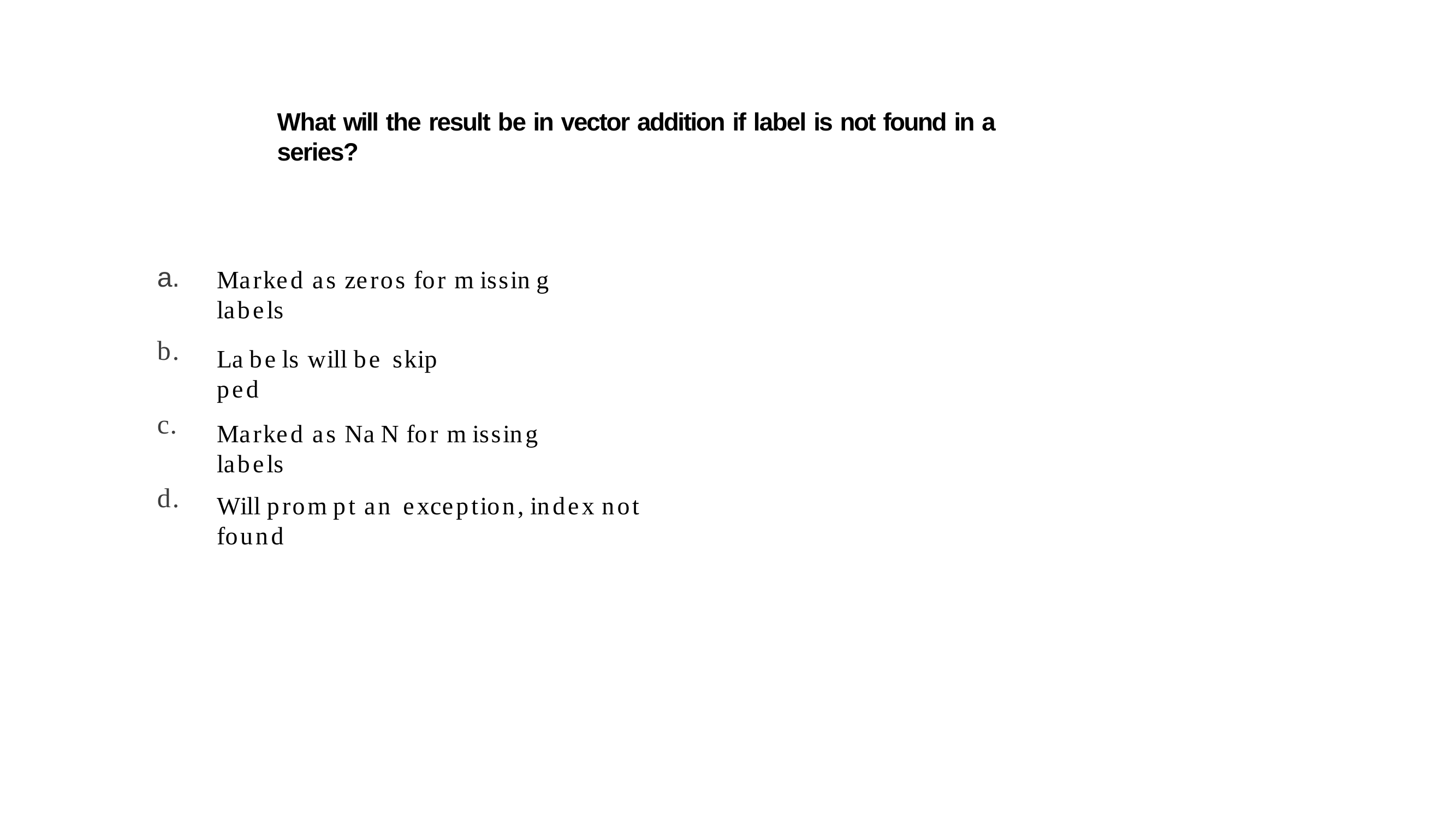

What will the result be in vector addition if label is not found in a series?
a.
Marked as zeros for m issin g labels
b.
La be ls will be  skip ped
c.
Marked as Na N for m issing labels
d.
Will prom pt an  exception, index not found